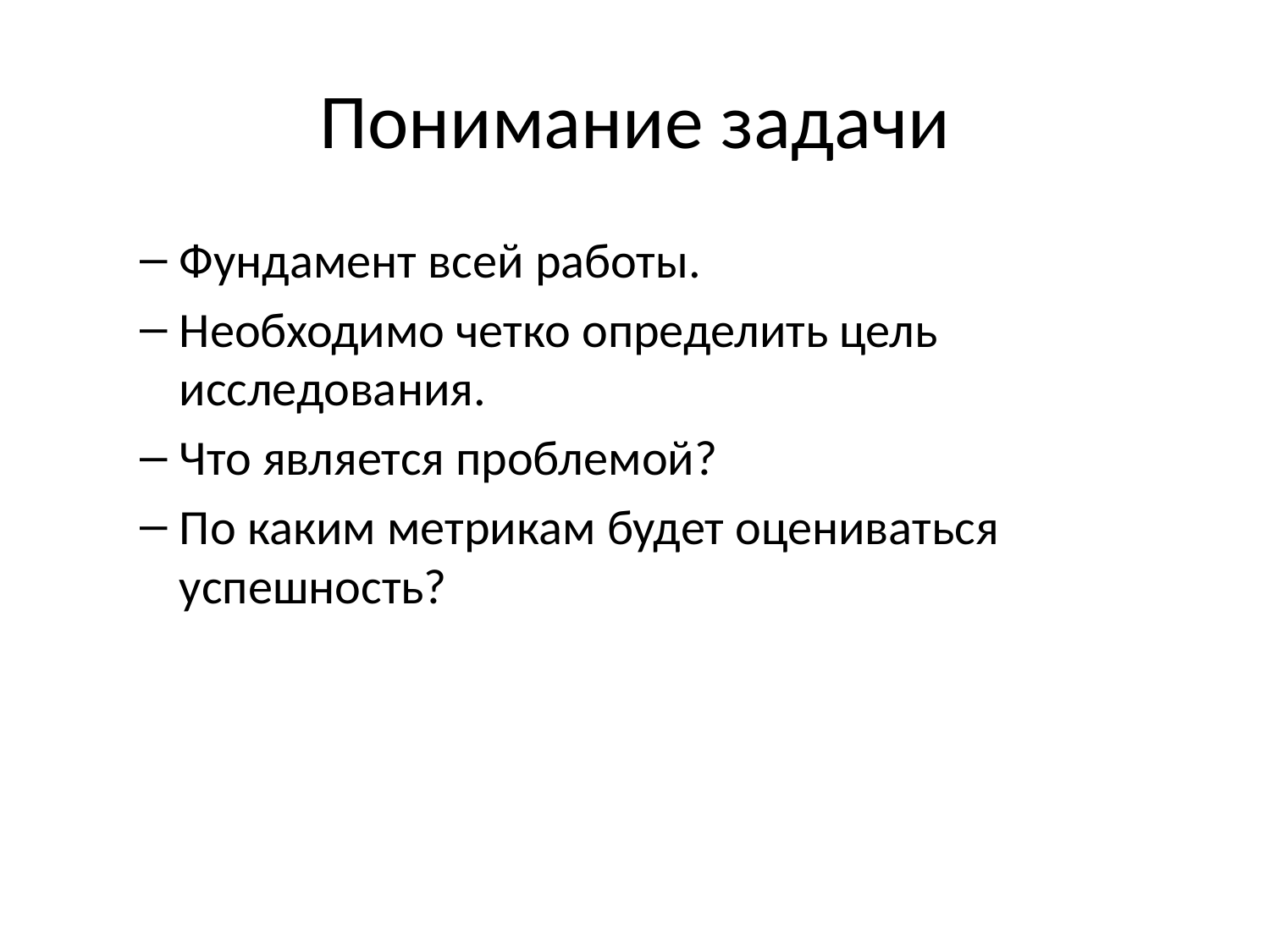

# Понимание задачи
Фундамент всей работы.
Необходимо четко определить цель исследования.
Что является проблемой?
По каким метрикам будет оцениваться успешность?